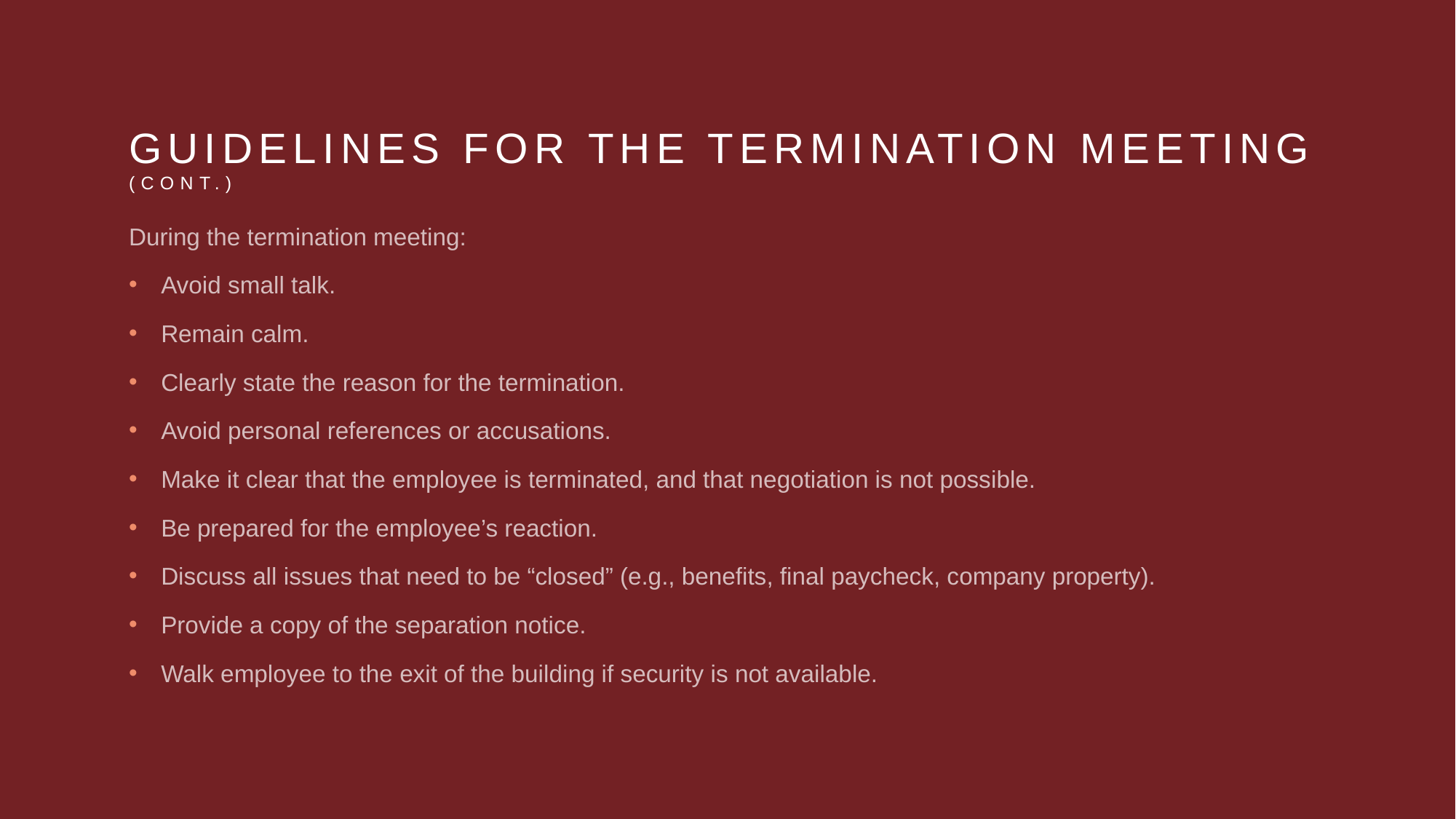

# Guidelines for the Termination Meeting (cont.)
During the termination meeting:
Avoid small talk.
Remain calm.
Clearly state the reason for the termination.
Avoid personal references or accusations.
Make it clear that the employee is terminated, and that negotiation is not possible.
Be prepared for the employee’s reaction.
Discuss all issues that need to be “closed” (e.g., benefits, final paycheck, company property).
Provide a copy of the separation notice.
Walk employee to the exit of the building if security is not available.